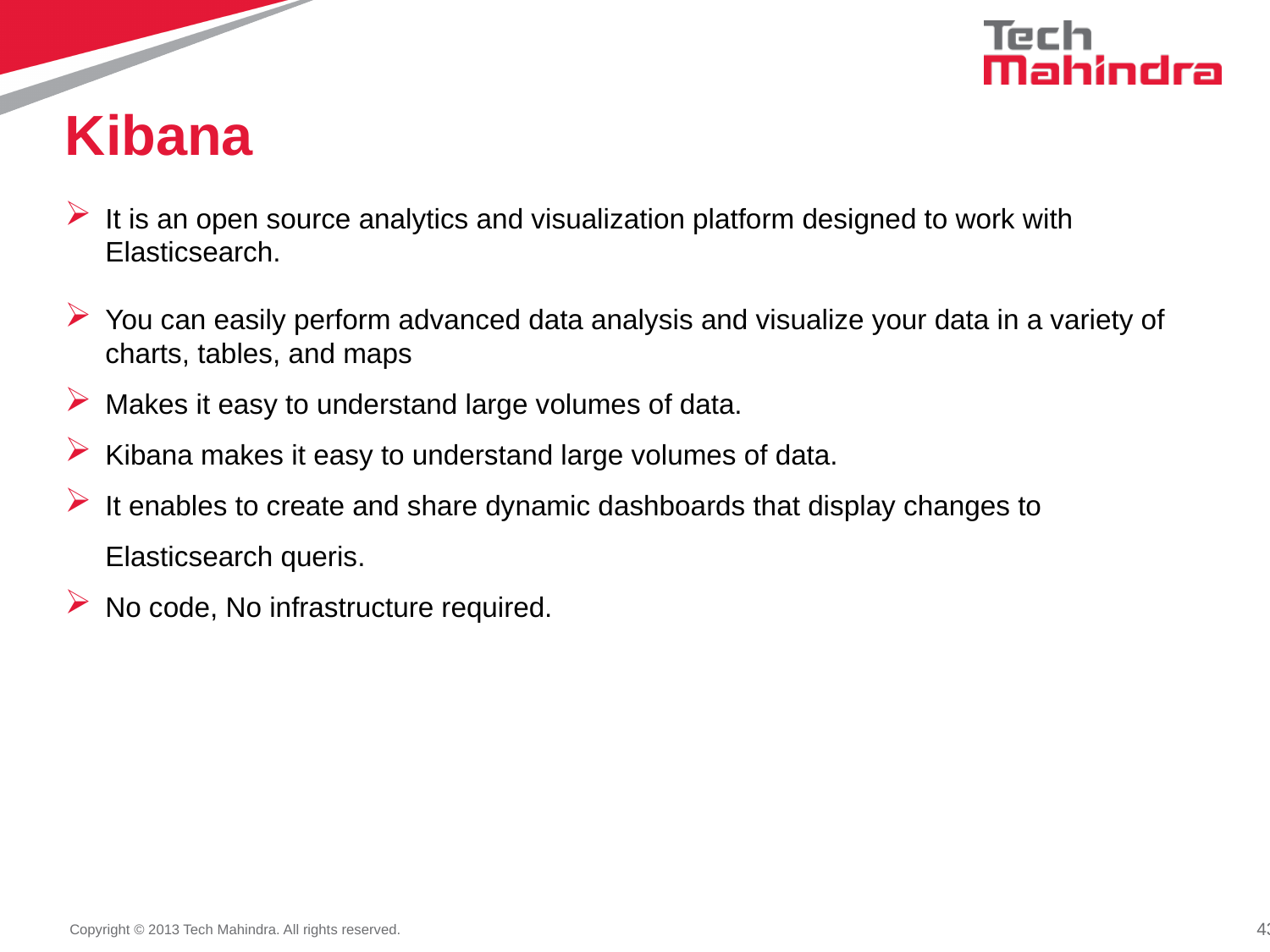

# Kibana
It is an open source analytics and visualization platform designed to work with Elasticsearch.

You can easily perform advanced data analysis and visualize your data in a variety of charts, tables, and maps
Makes it easy to understand large volumes of data.
Kibana makes it easy to understand large volumes of data.
It enables to create and share dynamic dashboards that display changes to Elasticsearch queris.
No code, No infrastructure required.